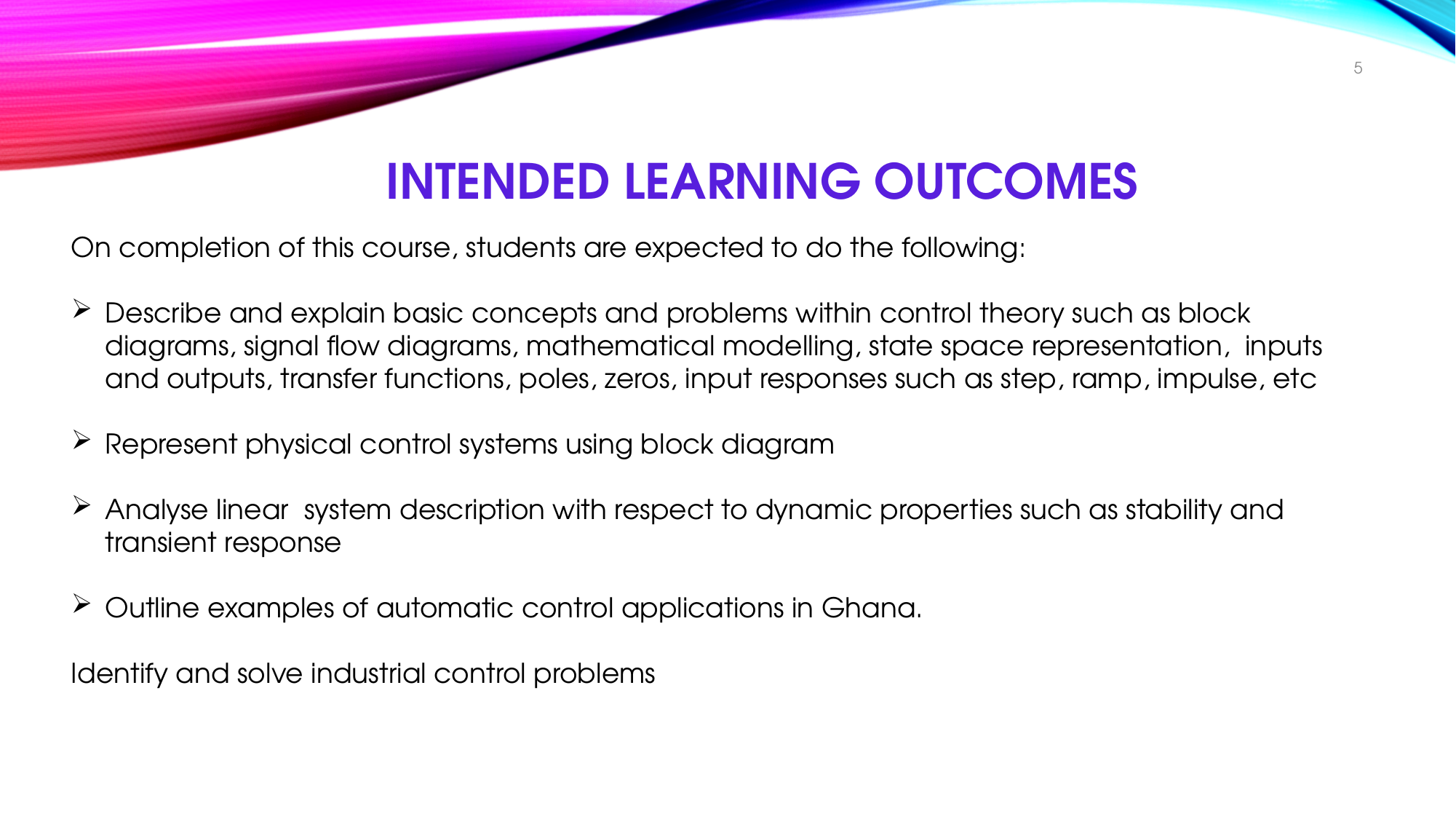

5
INTENDED LEARNING OUTCOMES
On completion of this course, students are expected to do the following:

Describe and explain basic concepts and problems within control theory such as block diagrams, signal flow diagrams, mathematical modelling, state space representation,  inputs and outputs, transfer functions, poles, zeros, input responses such as step, ramp, impulse, etc

Represent physical control systems using block diagram

Analyse linear  system description with respect to dynamic properties such as stability and transient response

Outline examples of automatic control applications in Ghana.

Identify and solve industrial control problems